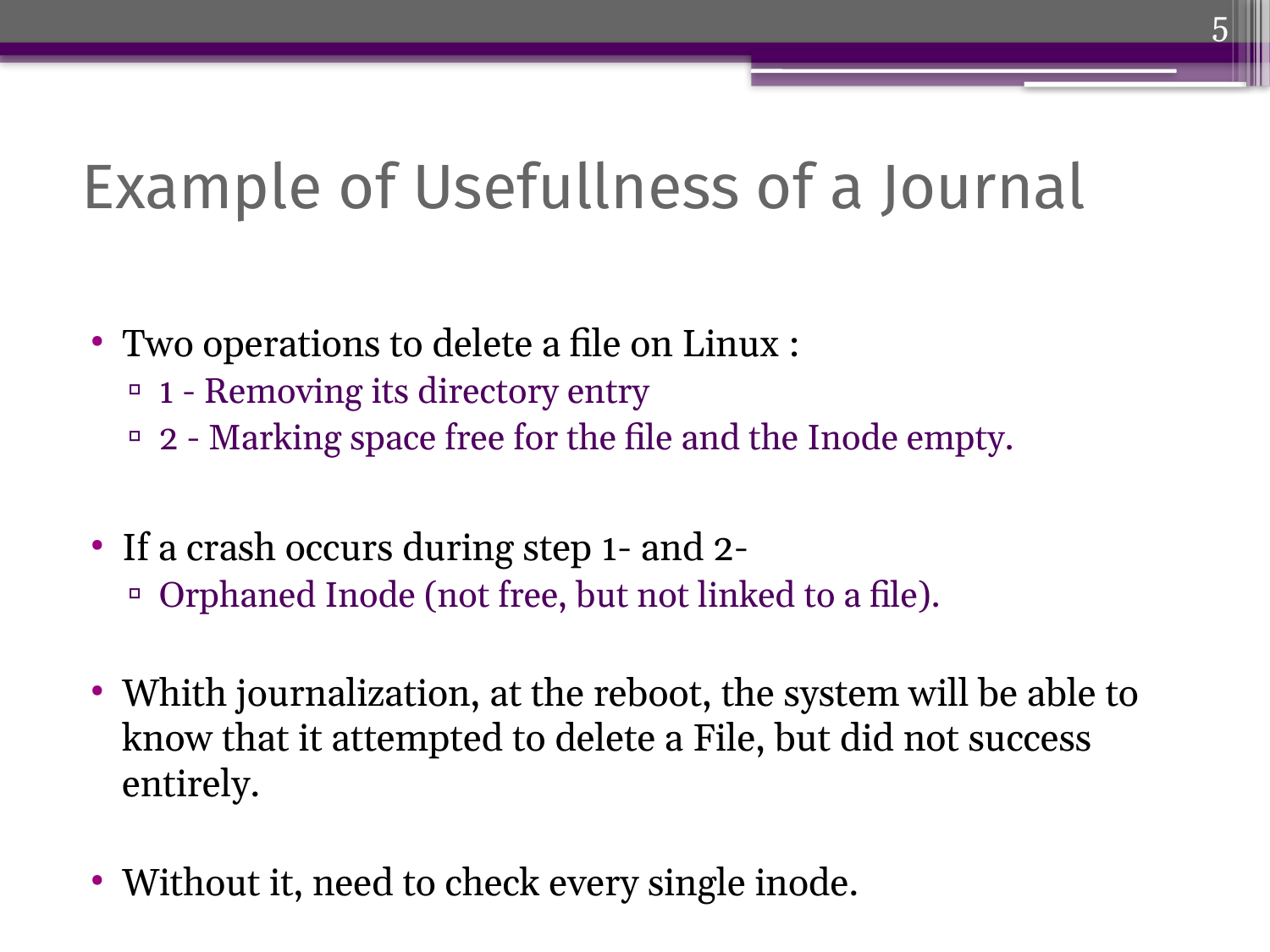

5
# Example of Usefullness of a Journal
Two operations to delete a file on Linux :
1 - Removing its directory entry
2 - Marking space free for the file and the Inode empty.

If a crash occurs during step 1- and 2-
Orphaned Inode (not free, but not linked to a file).

Whith journalization, at the reboot, the system will be able to know that it attempted to delete a File, but did not success entirely.

Without it, need to check every single inode.